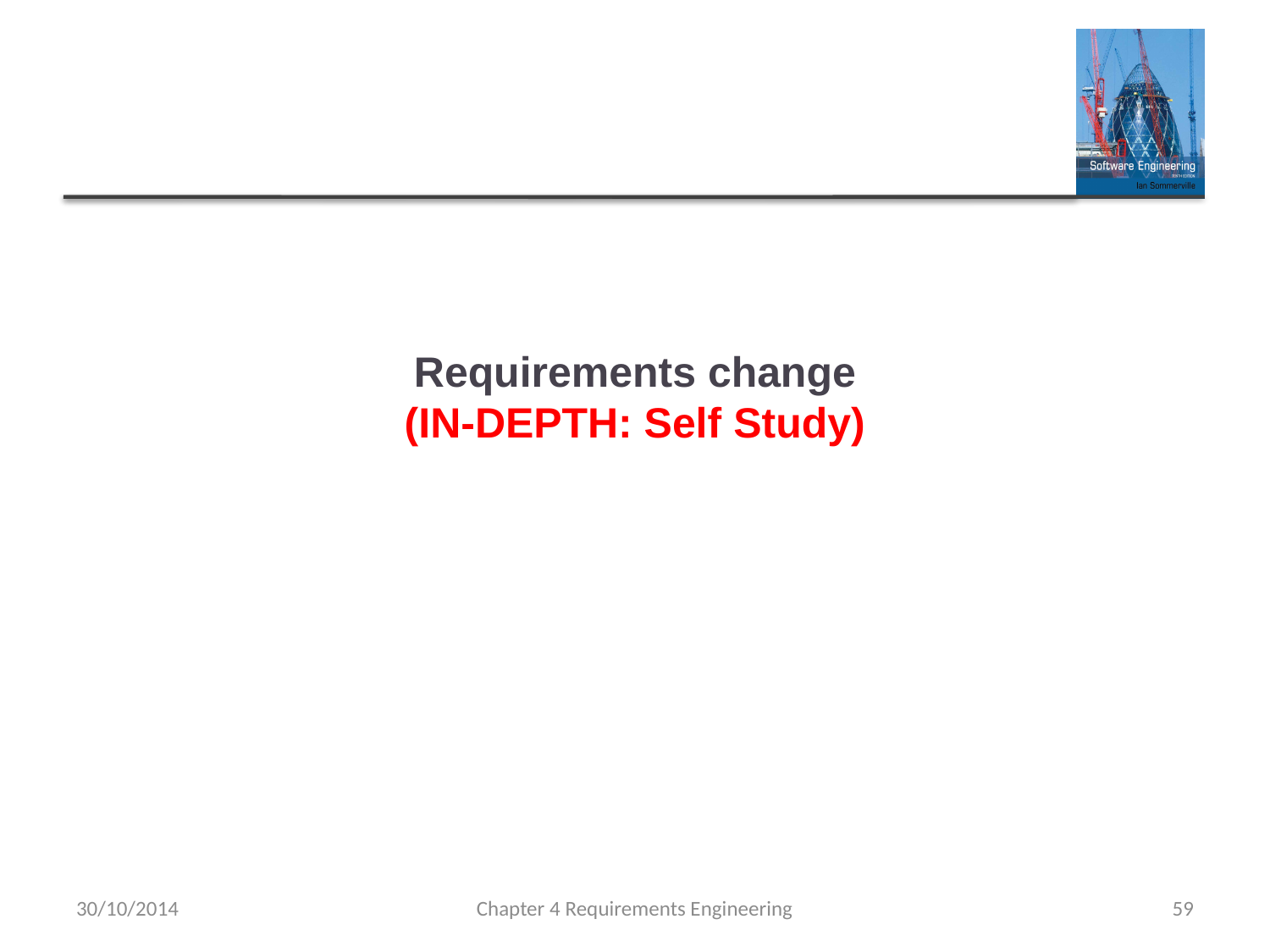

# Requirements change (IN-DEPTH: Self Study)
30/10/2014
Chapter 4 Requirements Engineering
59